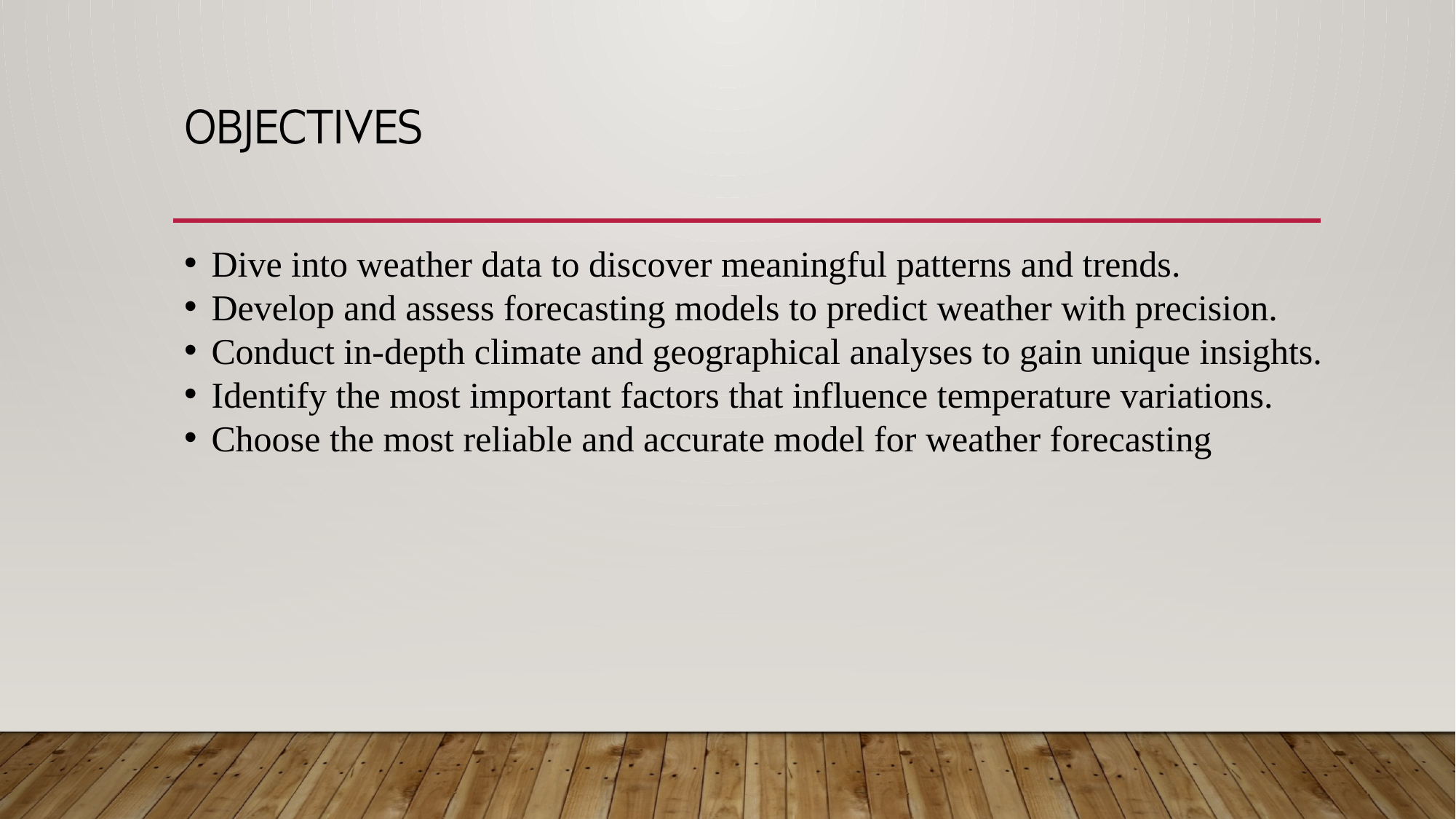

# Objectives
Dive into weather data to discover meaningful patterns and trends.
Develop and assess forecasting models to predict weather with precision.
Conduct in-depth climate and geographical analyses to gain unique insights.
Identify the most important factors that influence temperature variations.
Choose the most reliable and accurate model for weather forecasting